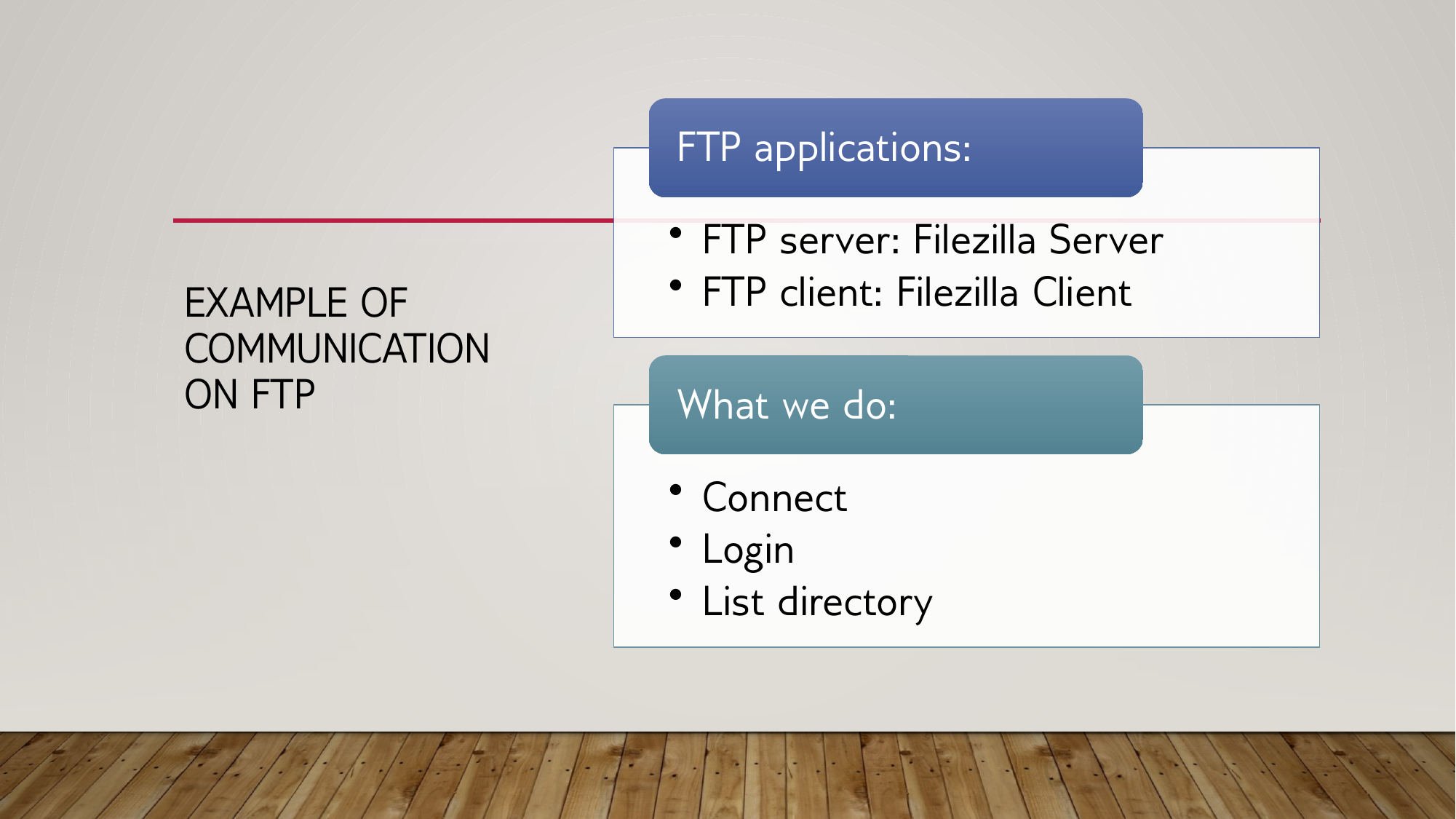

FTP server: Filezilla Server
FTP client: Filezilla Client
FTP applications:
Connect
Login
List directory
What we do:
# Example of Communication on FTP